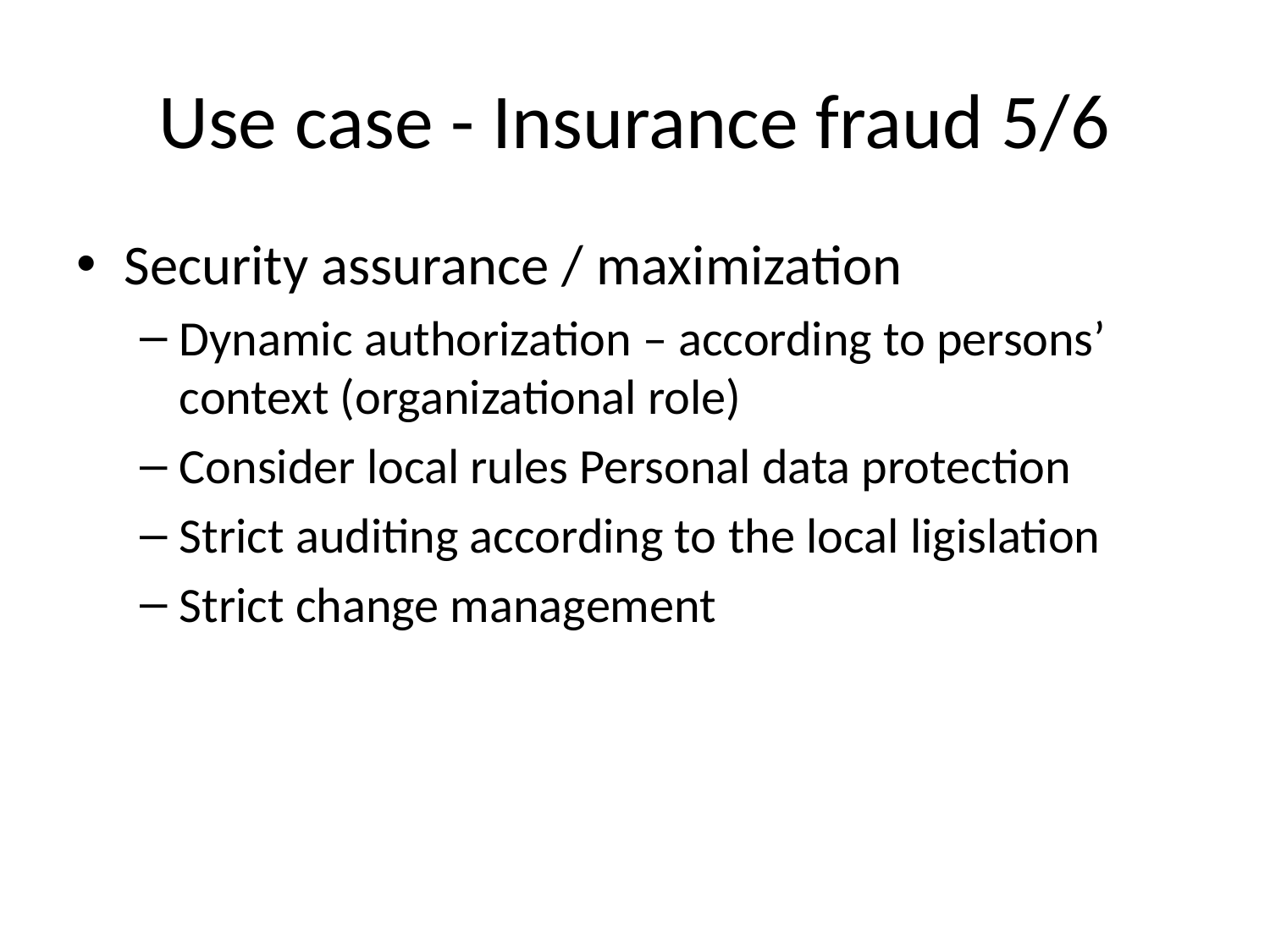

# Use case - Insurance fraud 5/6
Security assurance / maximization
Dynamic authorization – according to persons’ context (organizational role)
Consider local rules Personal data protection
Strict auditing according to the local ligislation
Strict change management